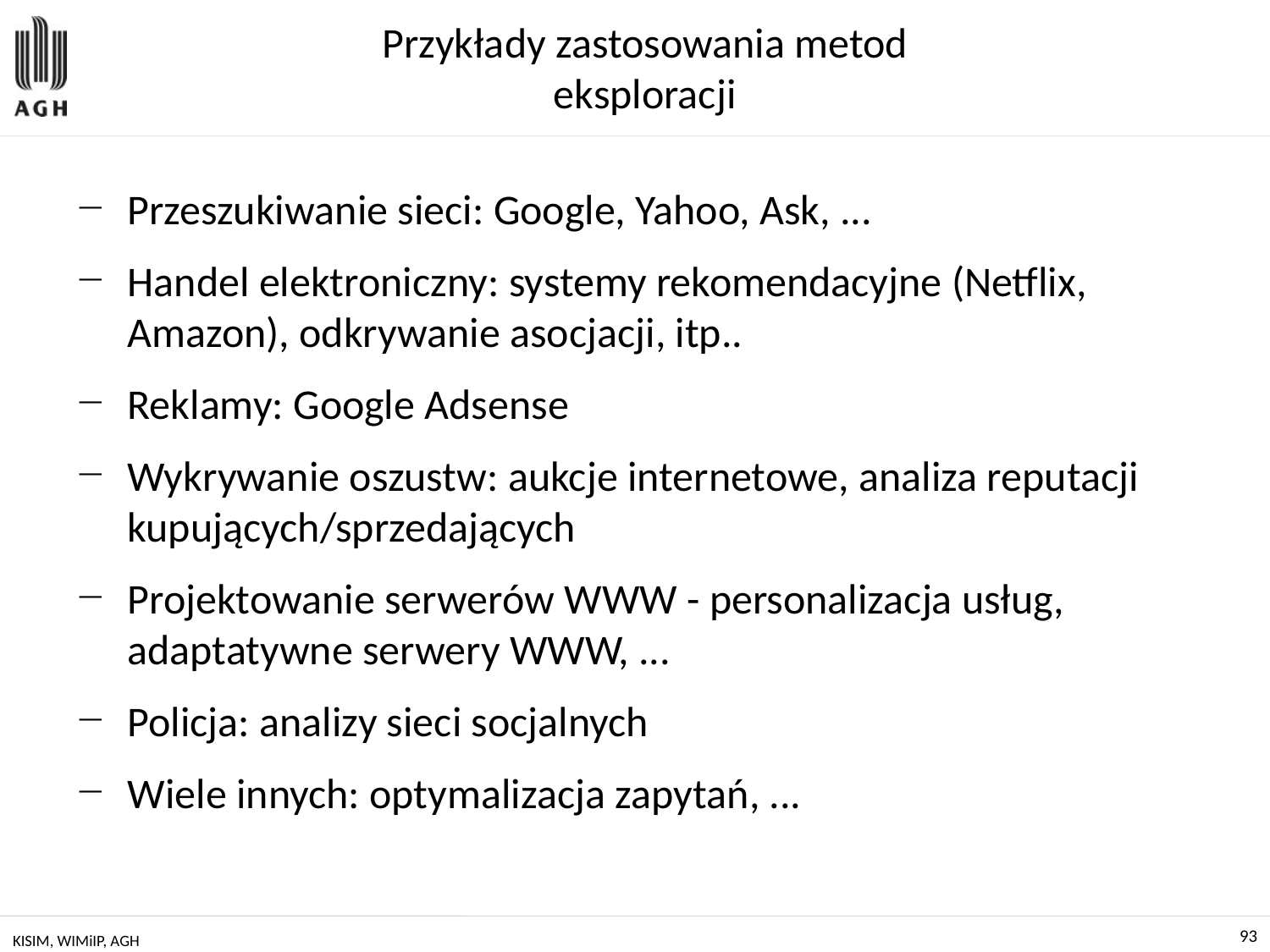

# Przykłady zastosowania metod eksploracji
Przeszukiwanie sieci: Google, Yahoo, Ask, ...
Handel elektroniczny: systemy rekomendacyjne (Netflix, Amazon), odkrywanie asocjacji, itp..
Reklamy: Google Adsense
Wykrywanie oszustw: aukcje internetowe, analiza reputacji kupujących/sprzedających
Projektowanie serwerów WWW - personalizacja usług, adaptatywne serwery WWW, ...
Policja: analizy sieci socjalnych
Wiele innych: optymalizacja zapytań, ...
KISIM, WIMiIP, AGH